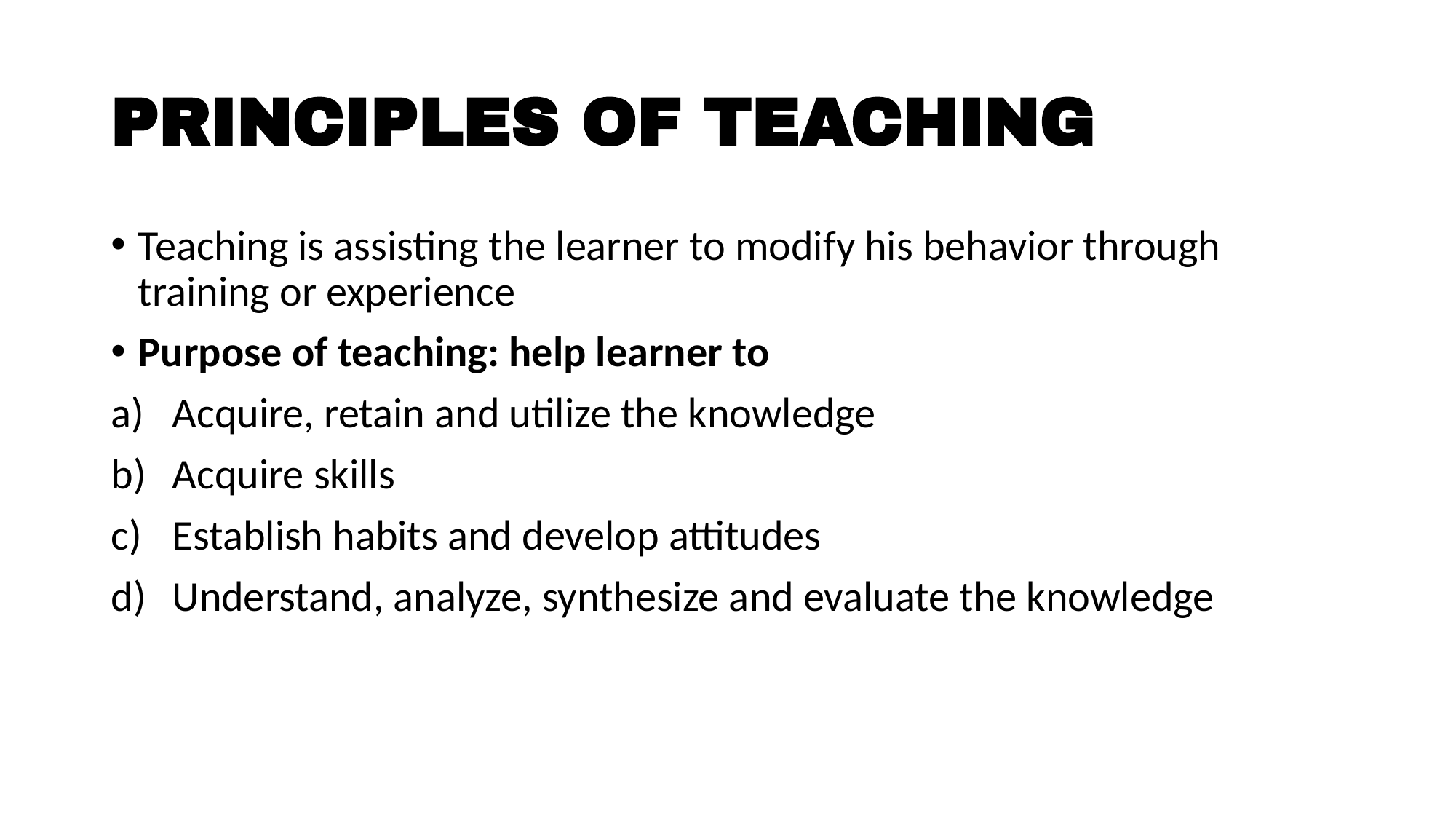

# PRINCIPLES OF TEACHING
Teaching is assisting the learner to modify his behavior through training or experience
Purpose of teaching: help learner to
Acquire, retain and utilize the knowledge
Acquire skills
Establish habits and develop attitudes
Understand, analyze, synthesize and evaluate the knowledge